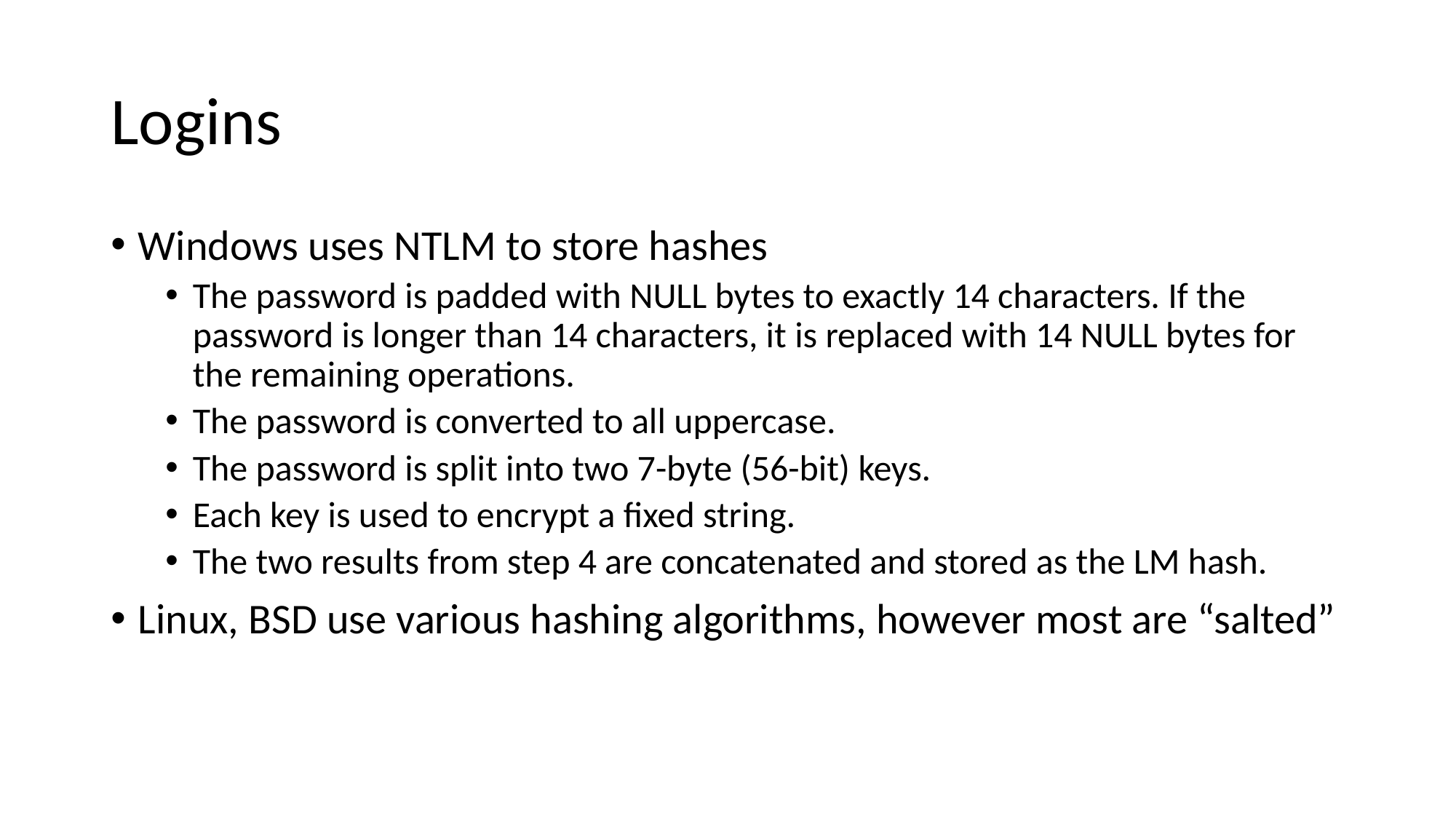

# Logins
Windows uses NTLM to store hashes
The password is padded with NULL bytes to exactly 14 characters. If the password is longer than 14 characters, it is replaced with 14 NULL bytes for the remaining operations.
The password is converted to all uppercase.
The password is split into two 7-byte (56-bit) keys.
Each key is used to encrypt a fixed string.
The two results from step 4 are concatenated and stored as the LM hash.
Linux, BSD use various hashing algorithms, however most are “salted”